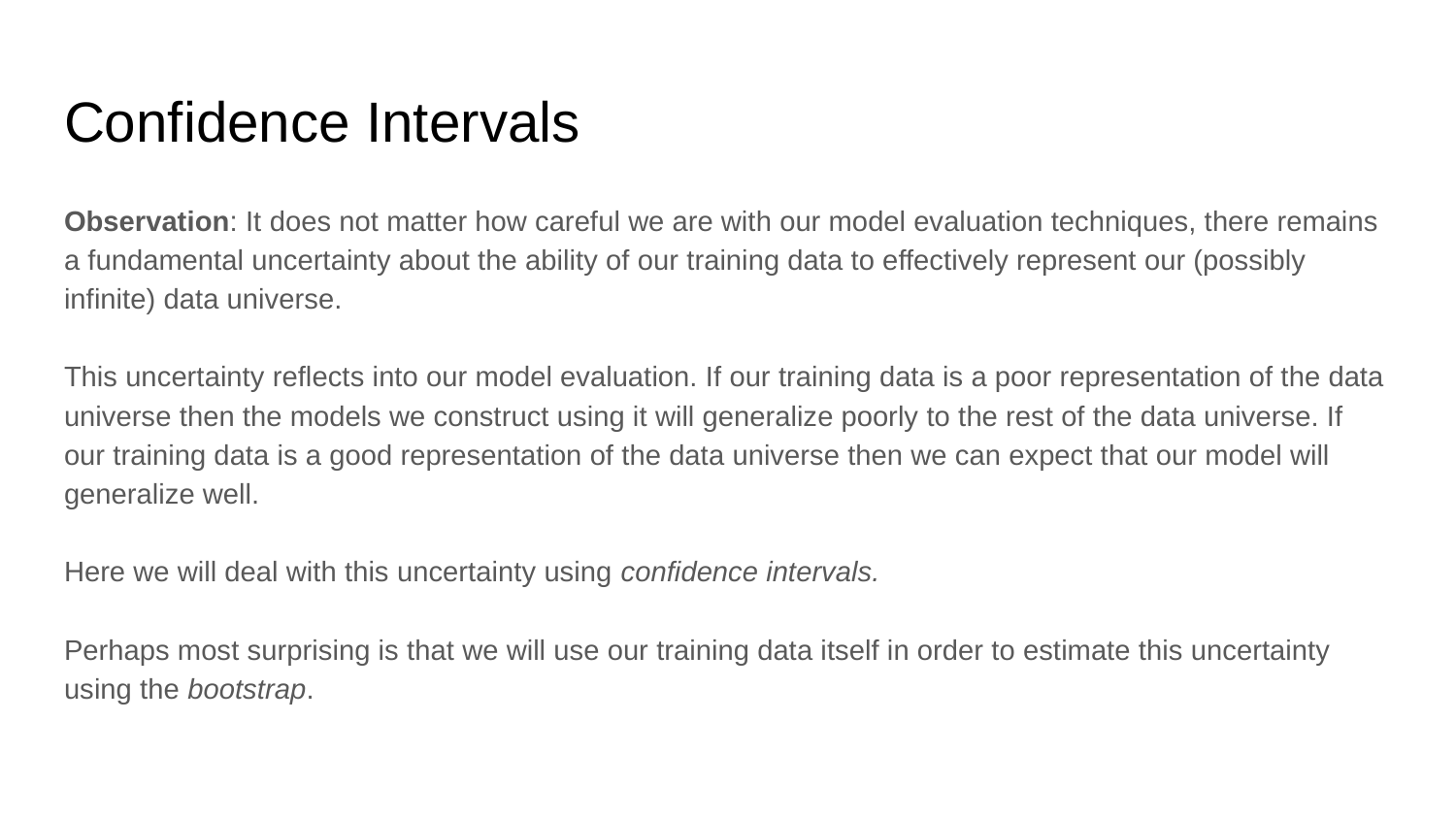

# Confidence Intervals
Observation: It does not matter how careful we are with our model evaluation techniques, there remains a fundamental uncertainty about the ability of our training data to effectively represent our (possibly infinite) data universe.
This uncertainty reflects into our model evaluation. If our training data is a poor representation of the data universe then the models we construct using it will generalize poorly to the rest of the data universe. If our training data is a good representation of the data universe then we can expect that our model will generalize well.
Here we will deal with this uncertainty using confidence intervals.
Perhaps most surprising is that we will use our training data itself in order to estimate this uncertainty using the bootstrap.